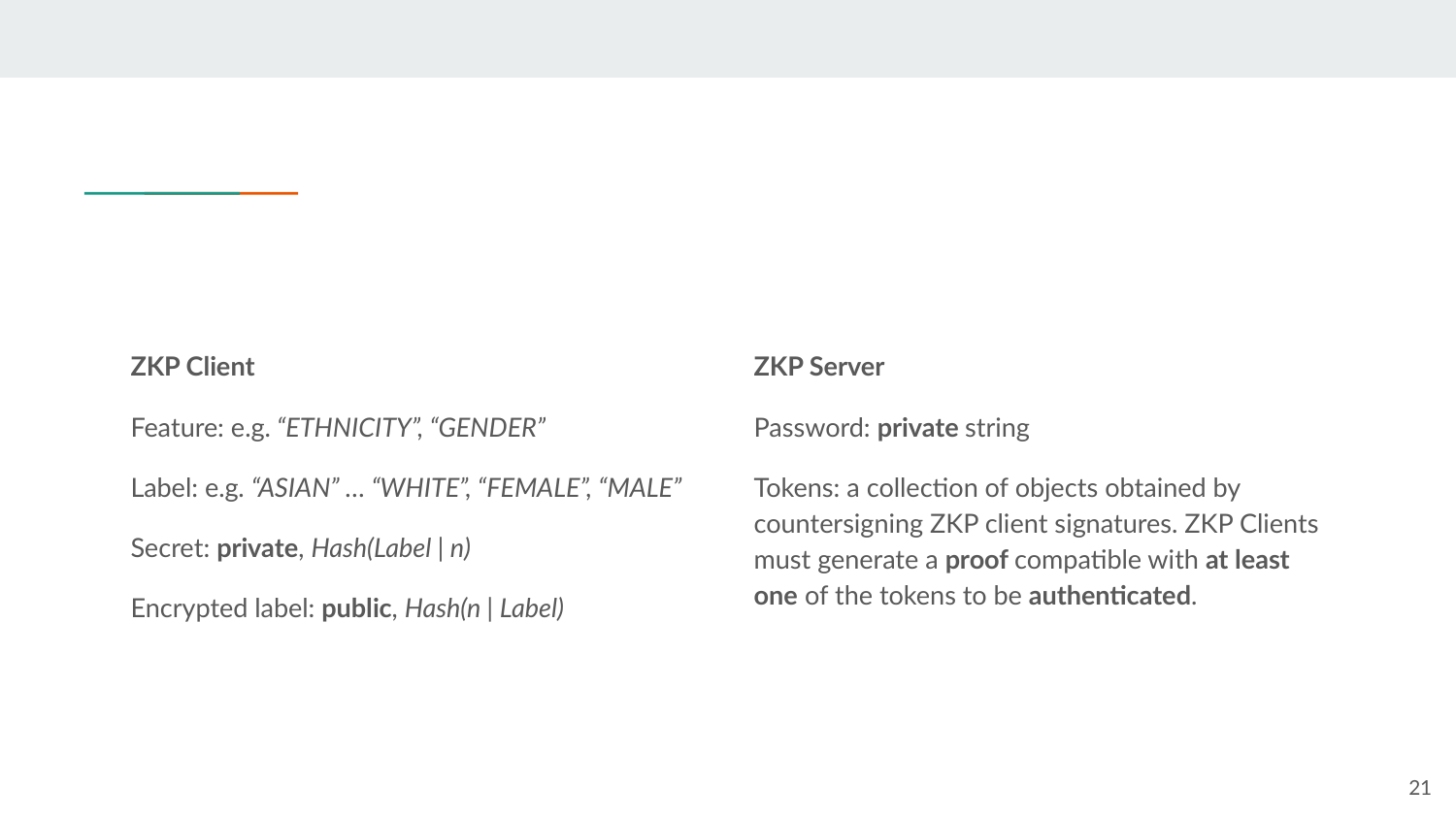

#
ZKP Client
Feature: e.g. “ETHNICITY”, “GENDER”
Label: e.g. “ASIAN” … “WHITE”, “FEMALE”, “MALE”
Secret: private, Hash(Label | n)
Encrypted label: public, Hash(n | Label)
ZKP Server
Password: private string
Tokens: a collection of objects obtained by countersigning ZKP client signatures. ZKP Clients must generate a proof compatible with at least one of the tokens to be authenticated.
21